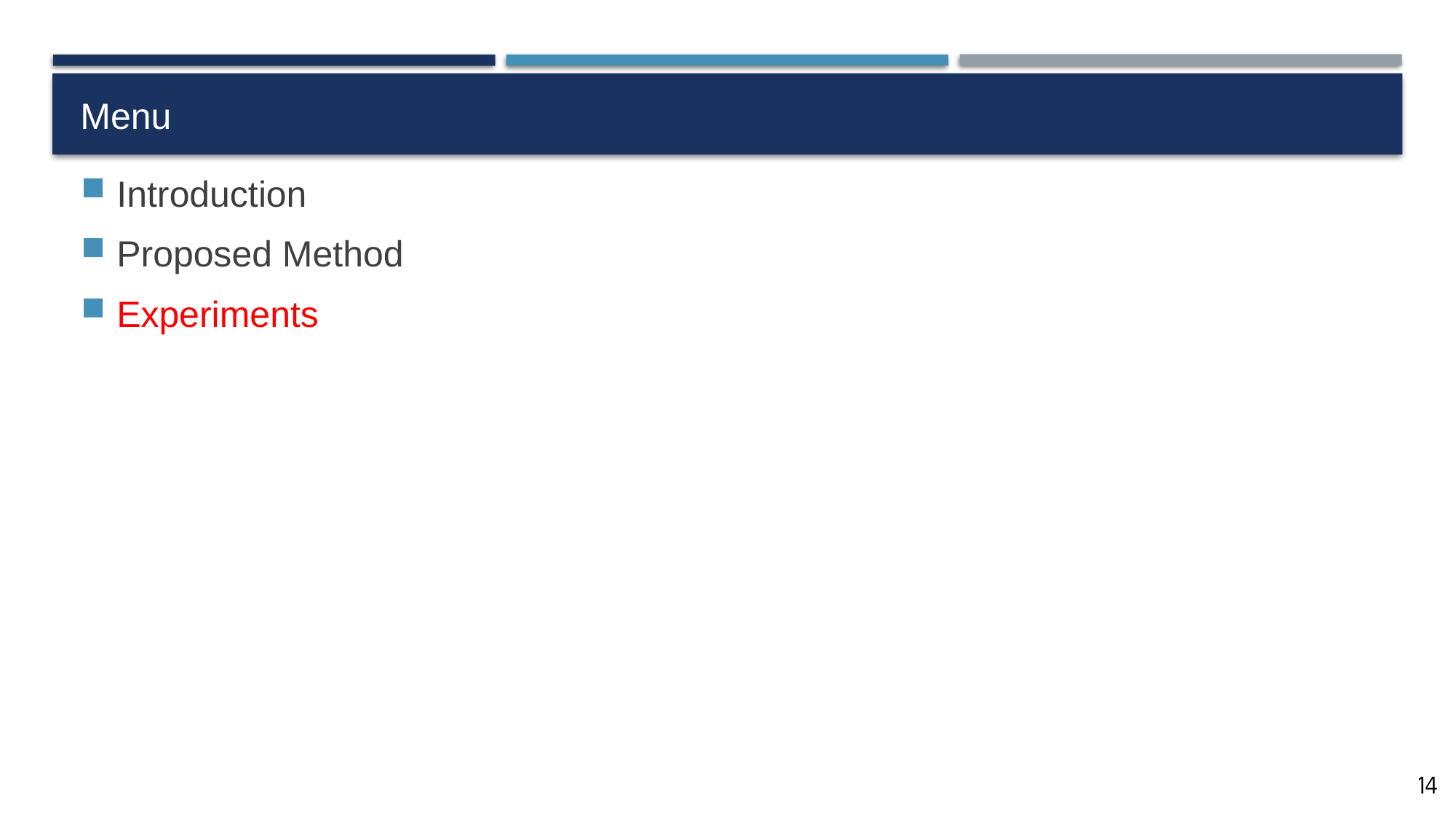

# Menu
Introduction
Proposed Method
Experiments
14